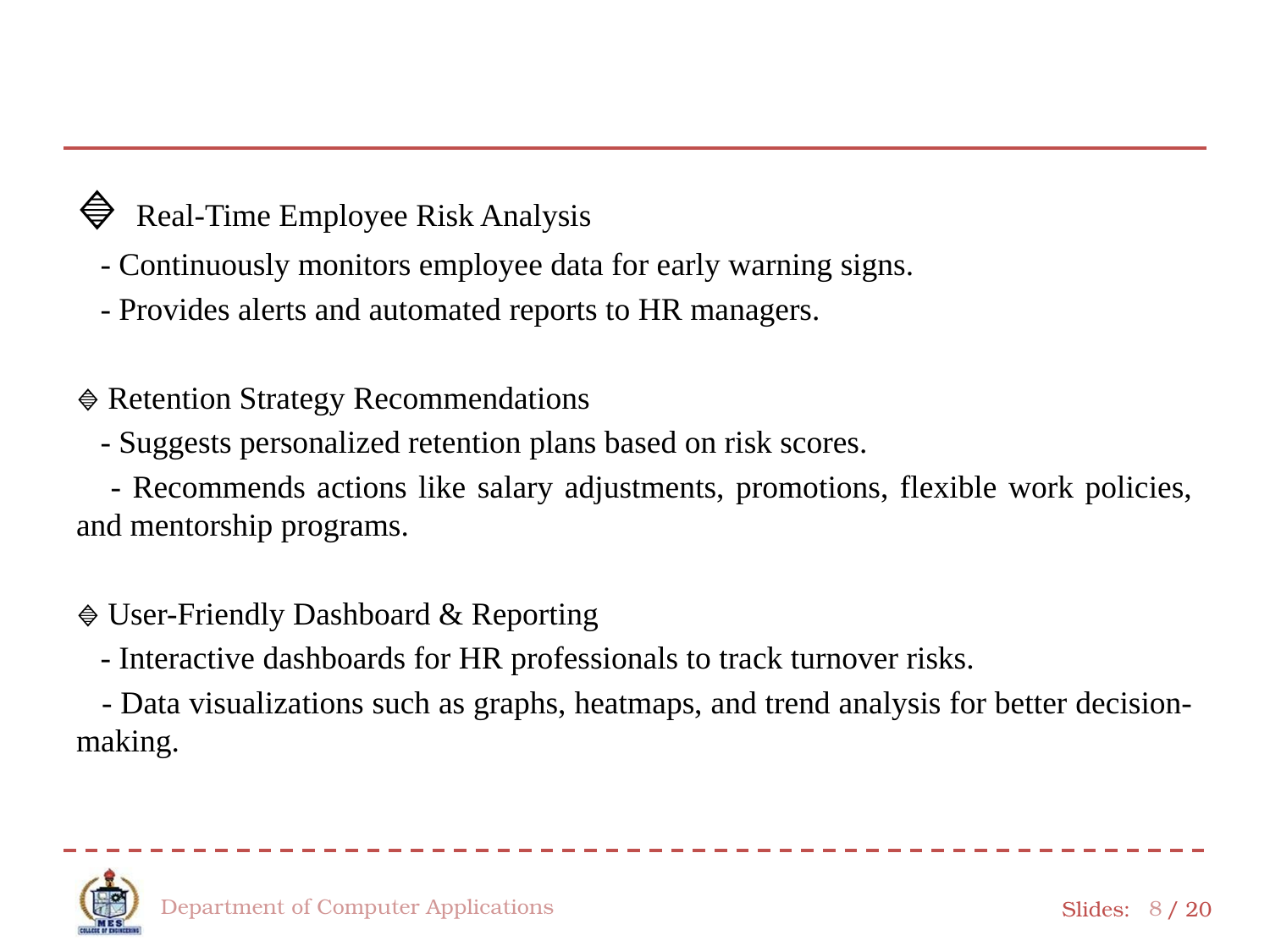

#
🔹 Real-Time Employee Risk Analysis
   - Continuously monitors employee data for early warning signs.
   - Provides alerts and automated reports to HR managers.

🔹 Retention Strategy Recommendations
   - Suggests personalized retention plans based on risk scores.
   - Recommends actions like salary adjustments, promotions, flexible work policies, and mentorship programs.

🔹 User-Friendly Dashboard & Reporting
   - Interactive dashboards for HR professionals to track turnover risks.
   - Data visualizations such as graphs, heatmaps, and trend analysis for better decision-making.

Department of Computer Applications
8